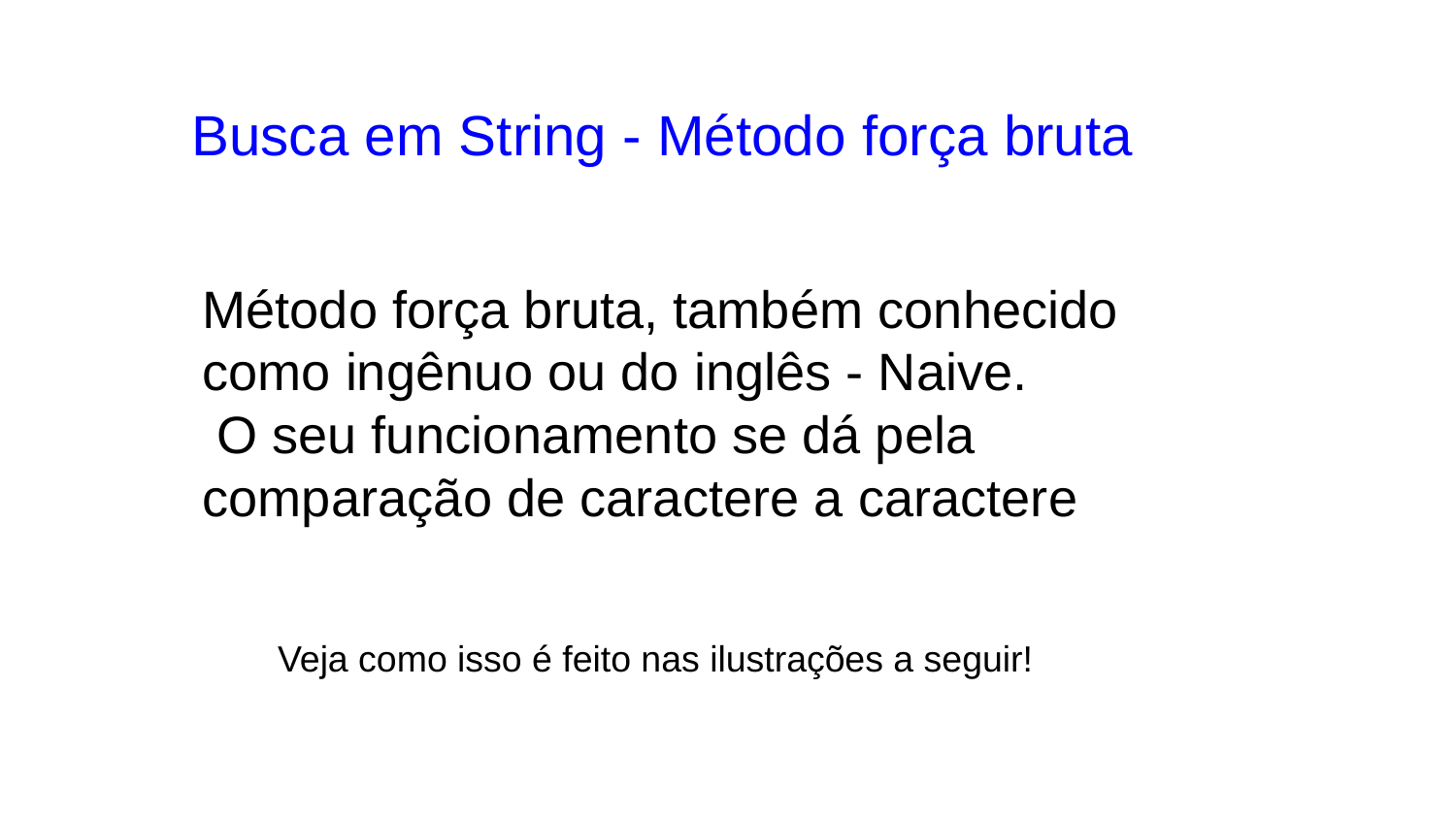

# Busca em String - Método força bruta
Método força bruta, também conhecido como ingênuo ou do inglês - Naive.
 O seu funcionamento se dá pela comparação de caractere a caractere

Veja como isso é feito nas ilustrações a seguir!